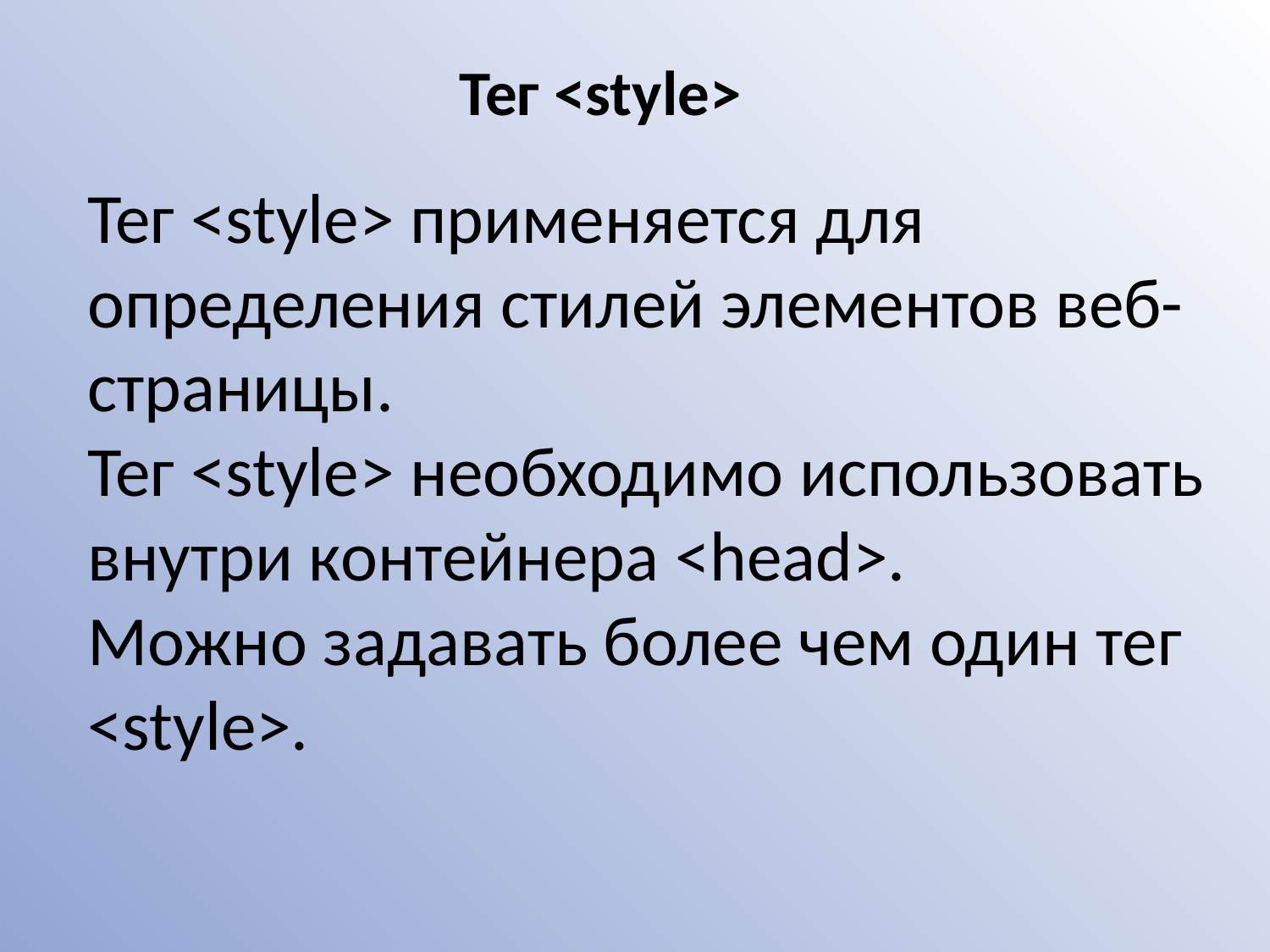

Тег <style>
Тег <style> применяется для определения стилей элементов веб-страницы.
Тег <style> необходимо использовать внутри контейнера <head>.
Можно задавать более чем один тег <style>.